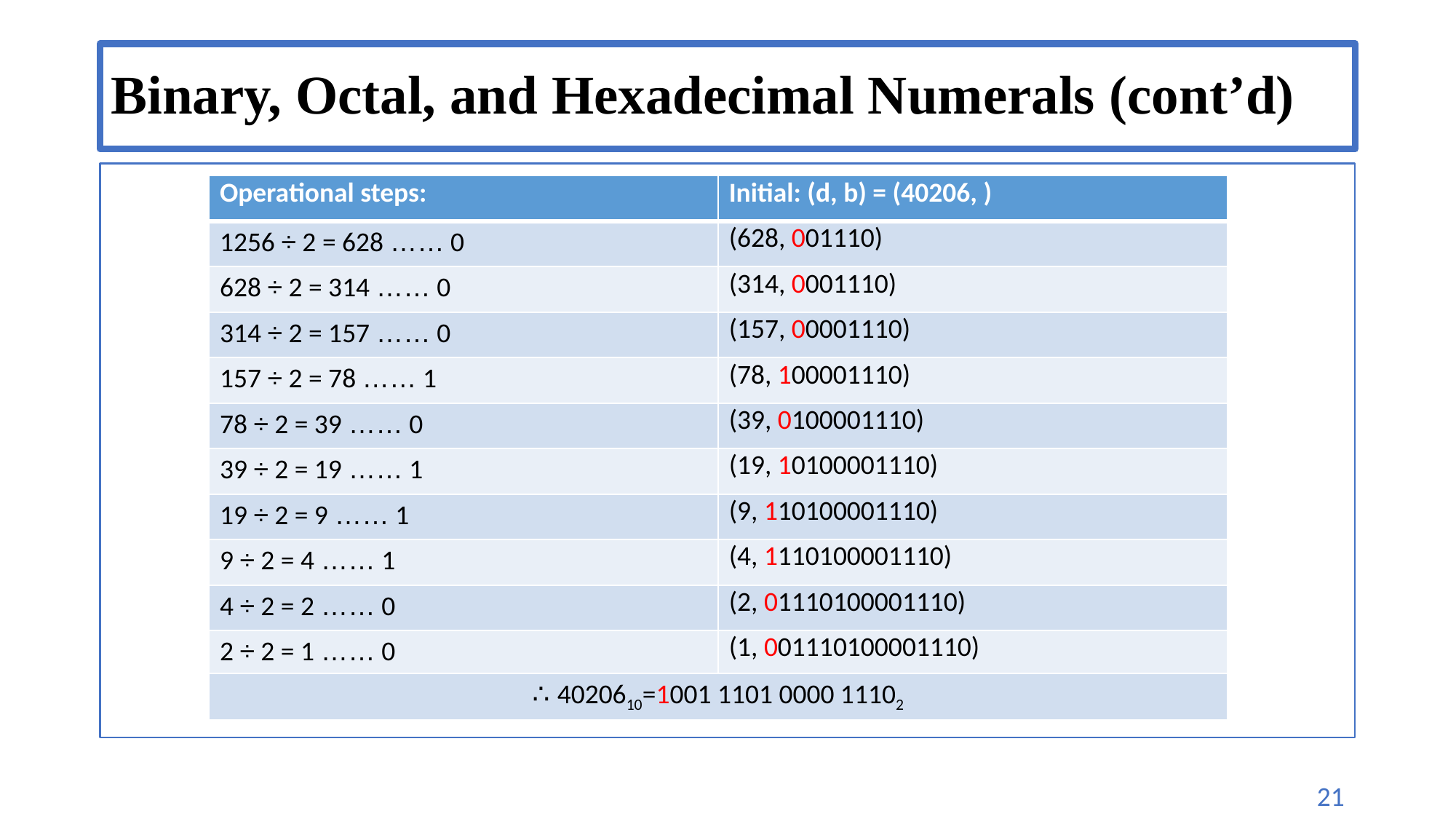

# Binary, Octal, and Hexadecimal Numerals (cont’d)

| Operational steps: | Initial: (d, b) = (40206, ) |
| --- | --- |
| 1256 ÷ 2 = 628 …… 0 | (628, 001110) |
| 628 ÷ 2 = 314 …… 0 | (314, 0001110) |
| 314 ÷ 2 = 157 …… 0 | (157, 00001110) |
| 157 ÷ 2 = 78 …… 1 | (78, 100001110) |
| 78 ÷ 2 = 39 …… 0 | (39, 0100001110) |
| 39 ÷ 2 = 19 …… 1 | (19, 10100001110) |
| 19 ÷ 2 = 9 …… 1 | (9, 110100001110) |
| 9 ÷ 2 = 4 …… 1 | (4, 1110100001110) |
| 4 ÷ 2 = 2 …… 0 | (2, 01110100001110) |
| 2 ÷ 2 = 1 …… 0 | (1, 001110100001110) |
| ∴ 4020610=1001 1101 0000 11102 |  |